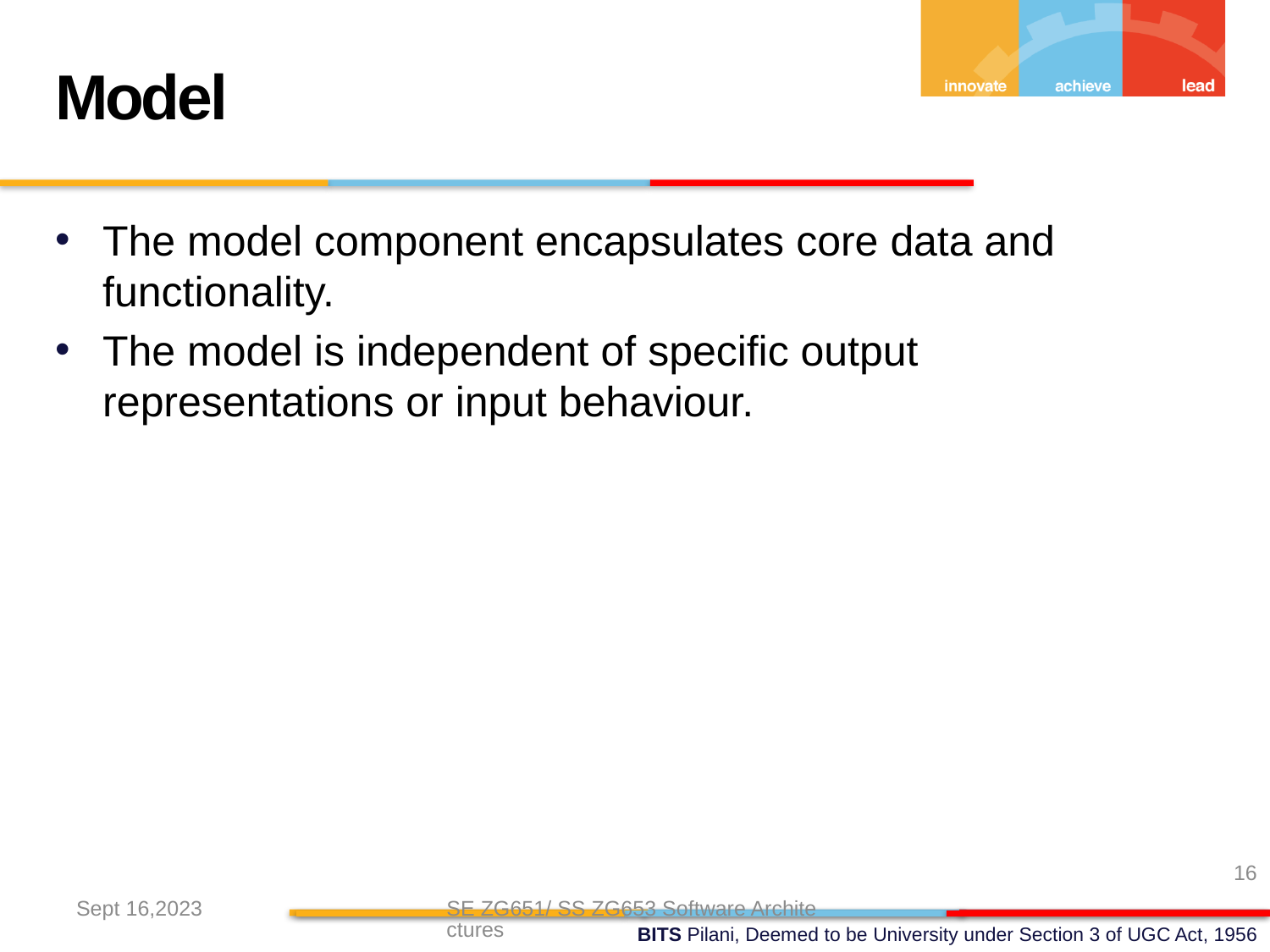

Model
The model component encapsulates core data and functionality.
The model is independent of specific output representations or input behaviour.

16
Sept 16,2023
SE ZG651/ SS ZG653 Software Architectures